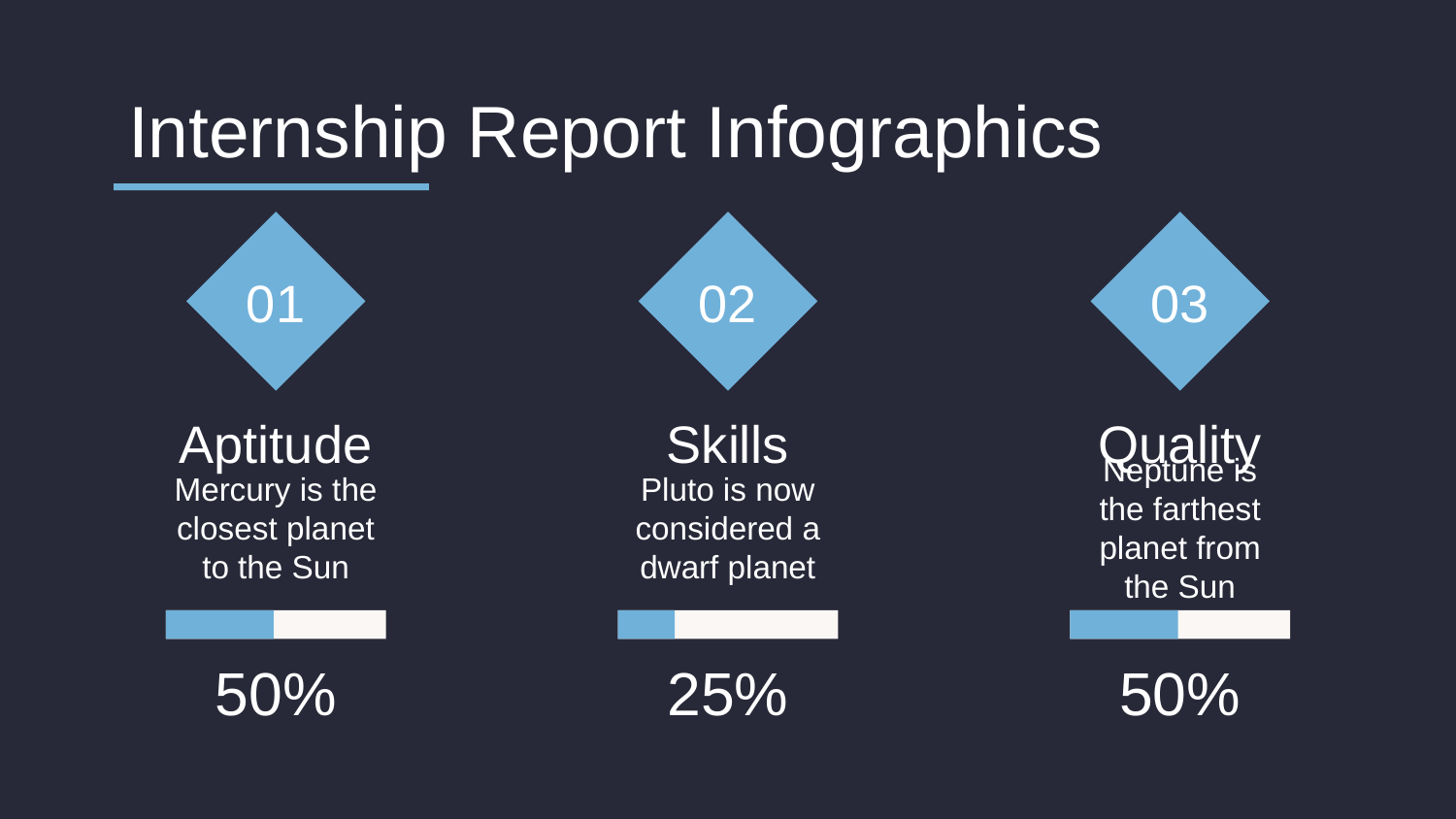

# Internship Report Infographics
01
Aptitude
Mercury is the closest planet to the Sun
50%
02
Skills
Pluto is now considered a dwarf planet
25%
03
Quality
Neptune is the farthest planet from the Sun
50%